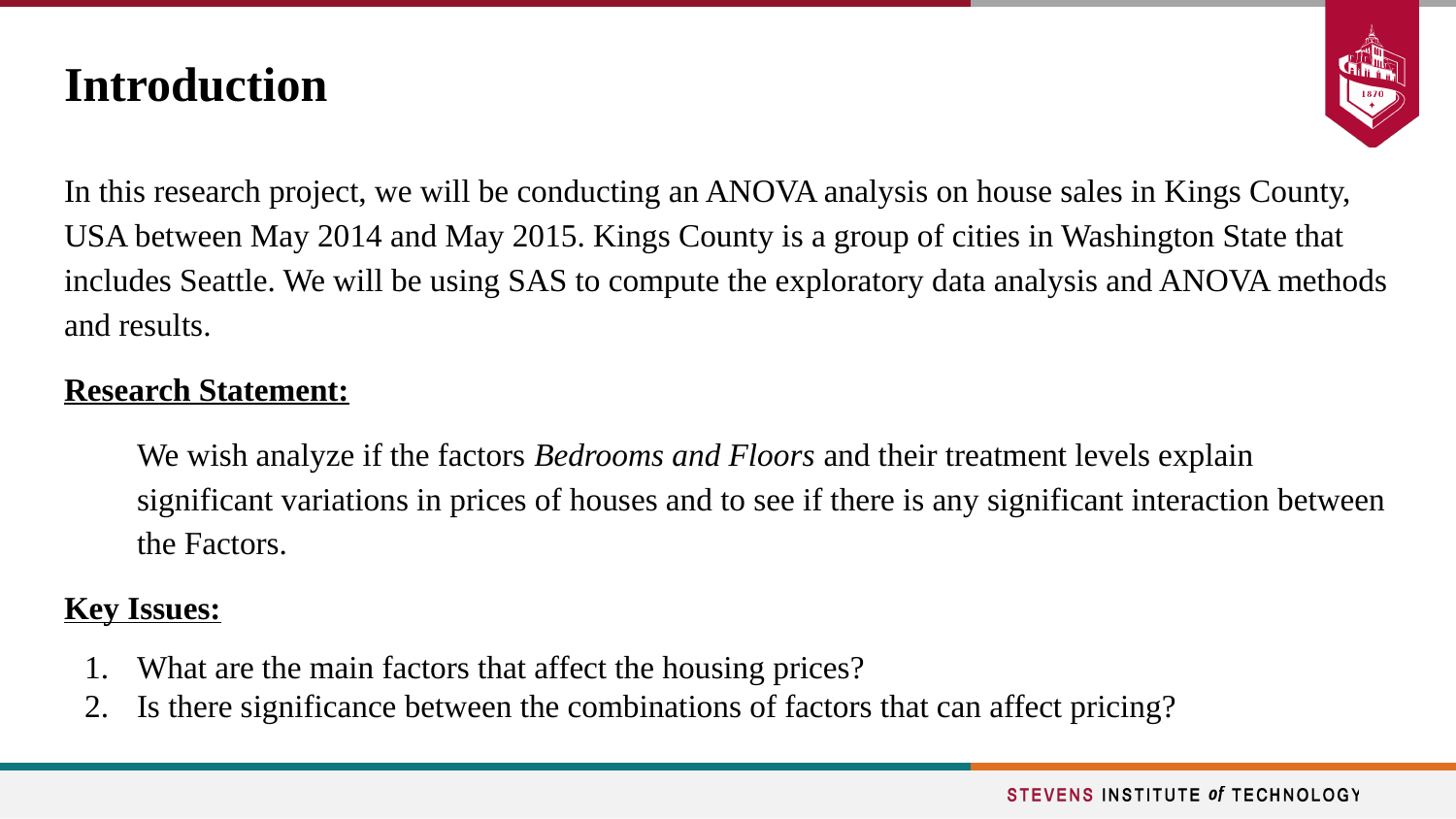

# Introduction
In this research project, we will be conducting an ANOVA analysis on house sales in Kings County, USA between May 2014 and May 2015. Kings County is a group of cities in Washington State that includes Seattle. We will be using SAS to compute the exploratory data analysis and ANOVA methods and results.
Research Statement:
We wish analyze if the factors Bedrooms and Floors and their treatment levels explain significant variations in prices of houses and to see if there is any significant interaction between the Factors.
Key Issues:
What are the main factors that affect the housing prices?
Is there significance between the combinations of factors that can affect pricing?